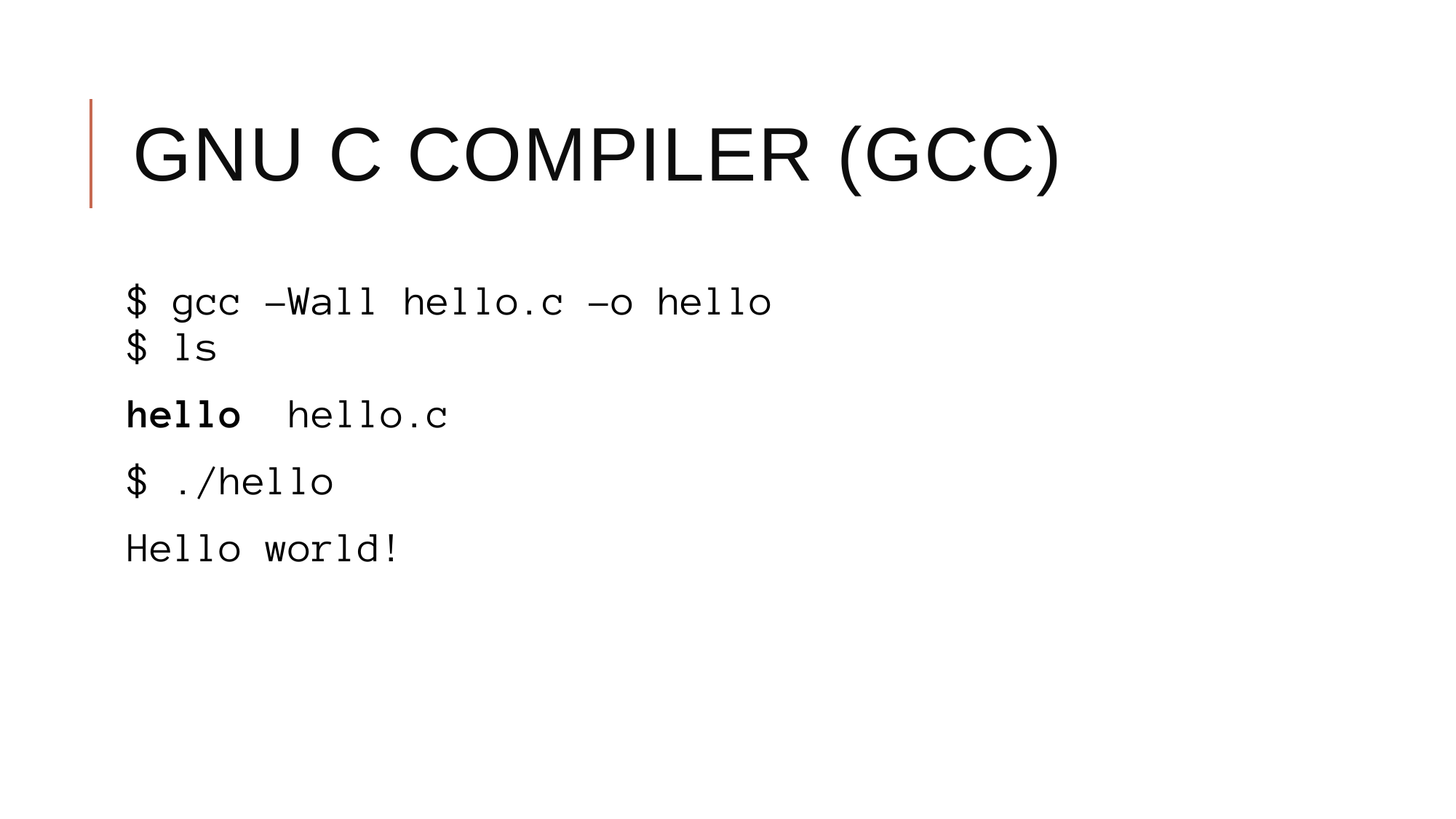

# GNU C Compiler (GCC)
$ gcc -Wall hello.c -o hello
$ ls
hello  hello.c
$ ./hello
Hello world!